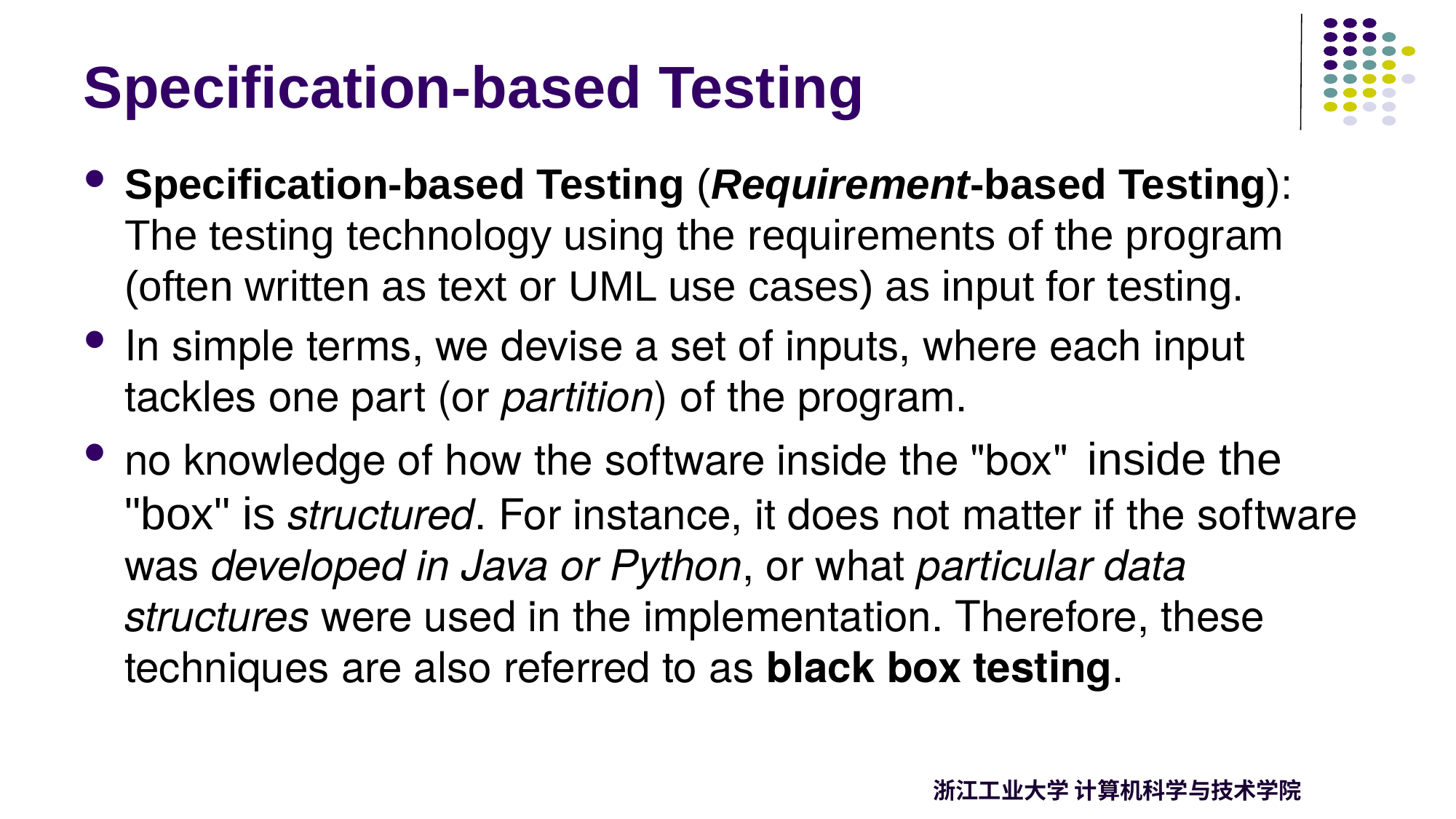

# Specification-based Testing
Specification-based Testing (Requirement-based Testing): The testing technology using the requirements of the program (often written as text or UML use cases) as input for testing.
In simple terms, we devise a set of inputs, where each input tackles one part (or partition) of the program.
no knowledge of how the software inside the "box"  inside the "box" is structured. For instance, it does not matter if the software was developed in Java or Python, or what particular data structures were used in the implementation. Therefore, these techniques are also referred to as black box testing.